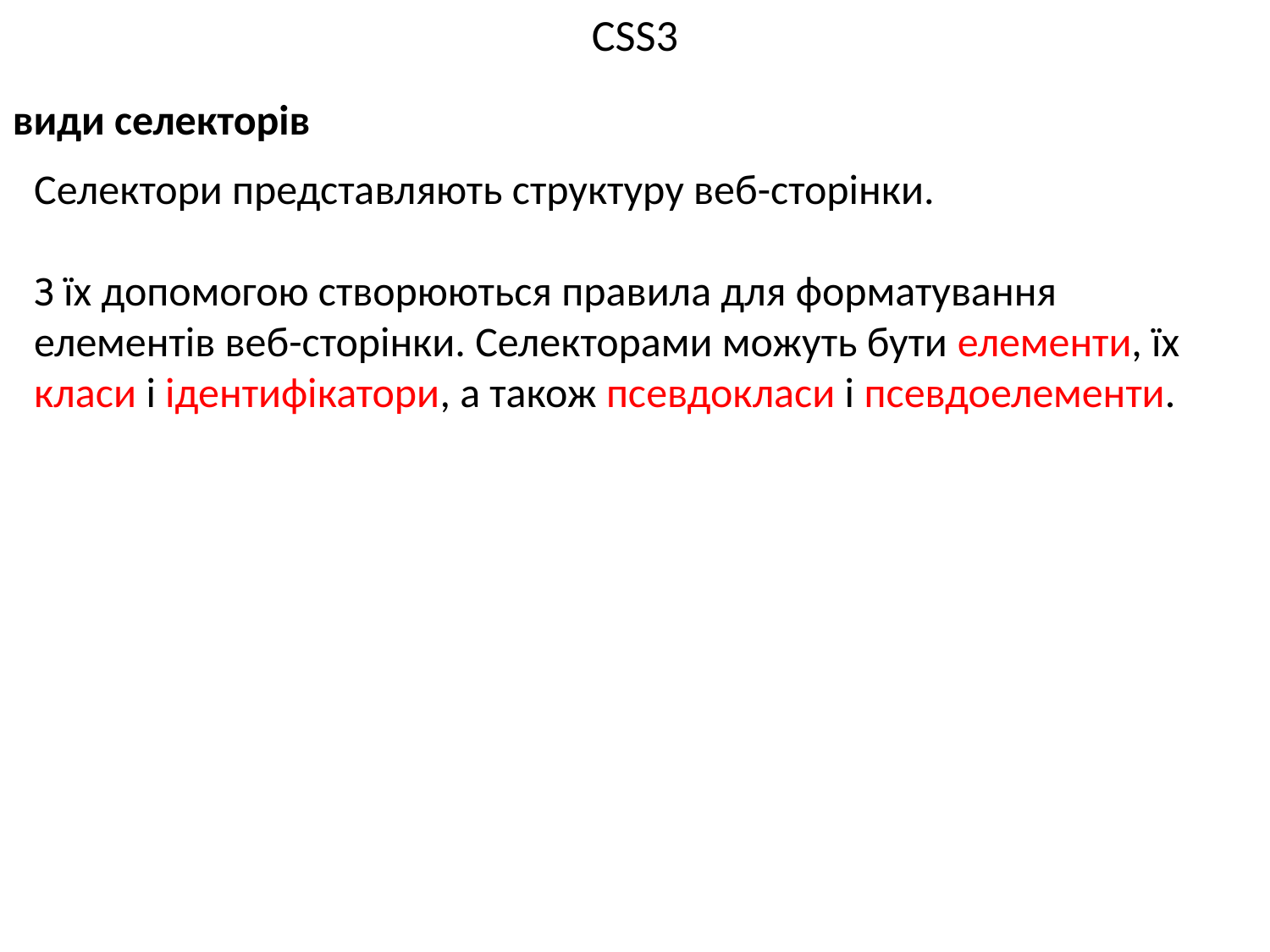

# CSS3
види селекторів
Селектори представляють структуру веб-сторінки.

З їх допомогою створюються правила для форматування елементів веб-сторінки. Селекторами можуть бути елементи, їх класи і ідентифікатори, а також псевдокласи і псевдоелементи.